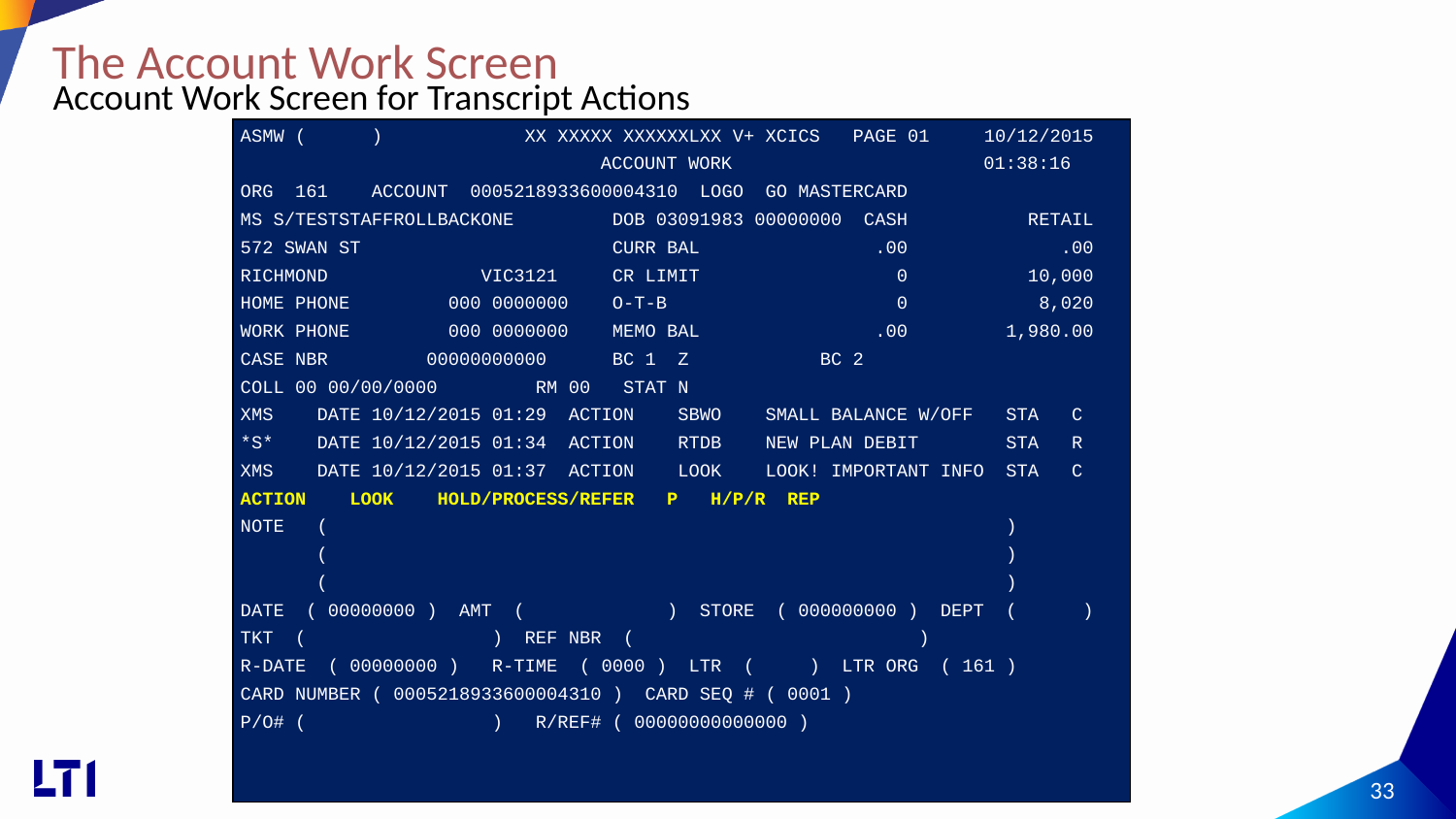

# The Account Work Screen
Account Work Screen for Transcript Actions

| ASMW ( ) XX XXXXX XXXXXXLXX V+ XCICS PAGE 01 10/12/2015 ACCOUNT WORK 01:38:16 ORG 161 ACCOUNT 0005218933600004310 LOGO GO MASTERCARD MS S/TESTSTAFFROLLBACKONE DOB 03091983 00000000 CASH RETAIL 572 SWAN ST CURR BAL .00 .00 RICHMOND VIC3121 CR LIMIT 0 10,000 HOME PHONE 000 0000000 O-T-B 0 8,020 WORK PHONE 000 0000000 MEMO BAL .00 1,980.00 CASE NBR 00000000000 BC 1 Z BC 2 COLL 00 00/00/0000 RM 00 STAT N XMS DATE 10/12/2015 01:29 ACTION SBWO SMALL BALANCE W/OFF STA C \*S\* DATE 10/12/2015 01:34 ACTION RTDB NEW PLAN DEBIT STA R XMS DATE 10/12/2015 01:37 ACTION LOOK LOOK! IMPORTANT INFO STA C ACTION LOOK HOLD/PROCESS/REFER P H/P/R REP NOTE ( ) ( ) ( ) DATE ( 00000000 ) AMT ( ) STORE ( 000000000 ) DEPT ( ) TKT ( ) REF NBR ( ) R-DATE ( 00000000 ) R-TIME ( 0000 ) LTR ( ) LTR ORG ( 161 ) CARD NUMBER ( 0005218933600004310 ) CARD SEQ # ( 0001 ) P/O# ( ) R/REF# ( 00000000000000 ) |
| --- |